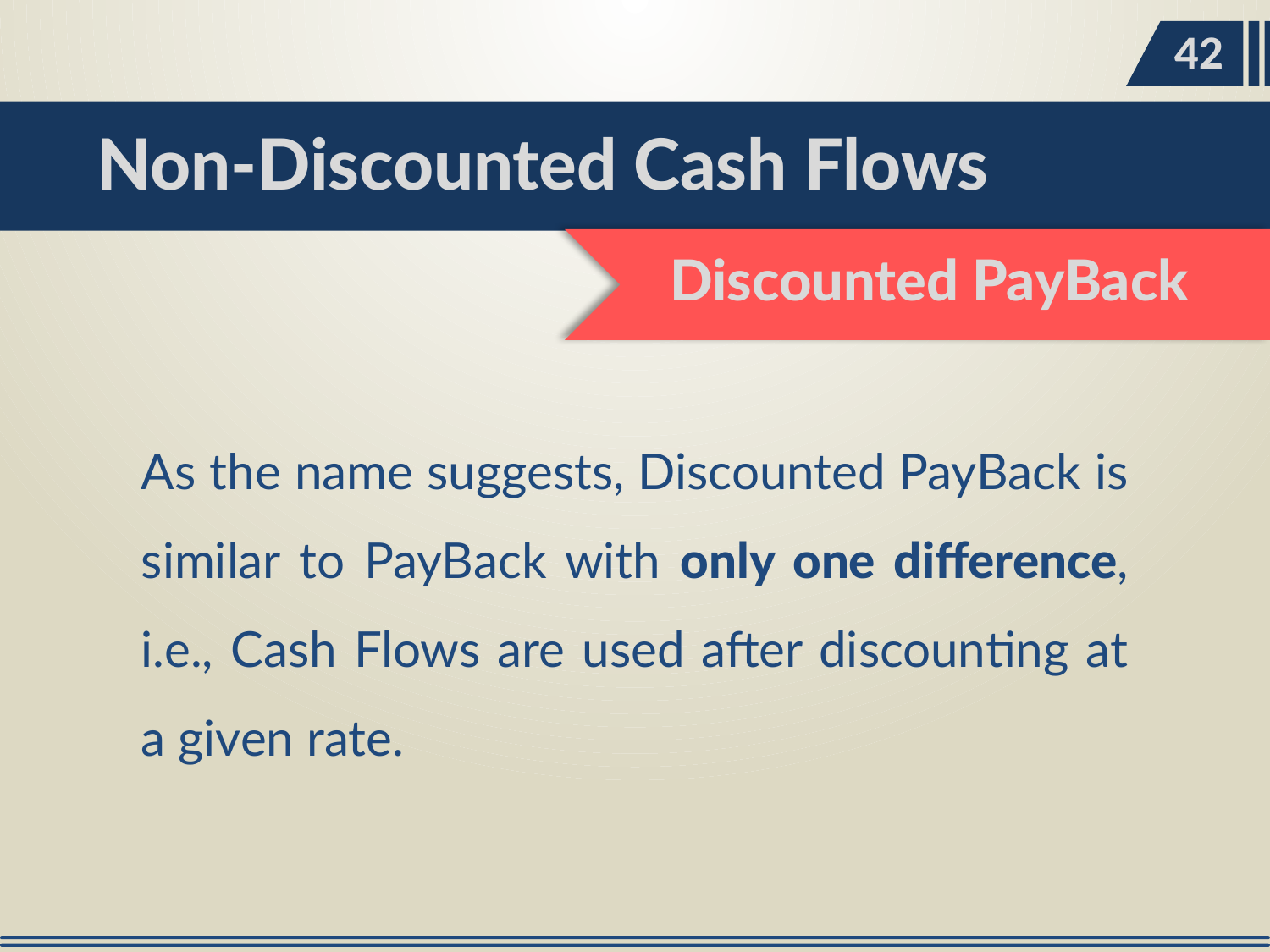

42
Non-Discounted Cash Flows
Discounted PayBack
As the name suggests, Discounted PayBack is similar to PayBack with only one difference, i.e., Cash Flows are used after discounting at a given rate.